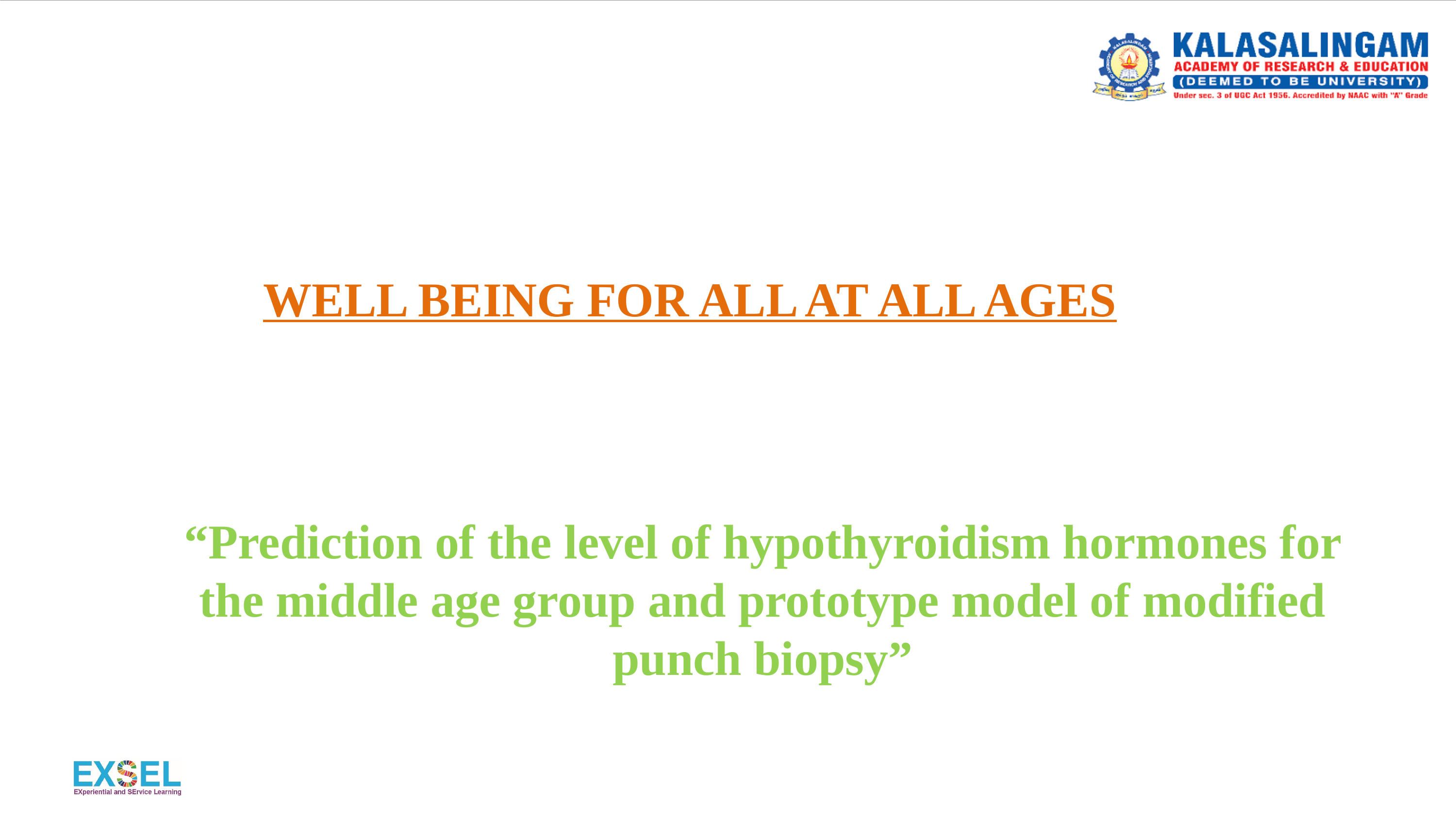

WELL BEING FOR ALL AT ALL AGES

“Prediction of the level of hypothyroidism hormones for the middle age group and prototype model of modified punch biopsy”